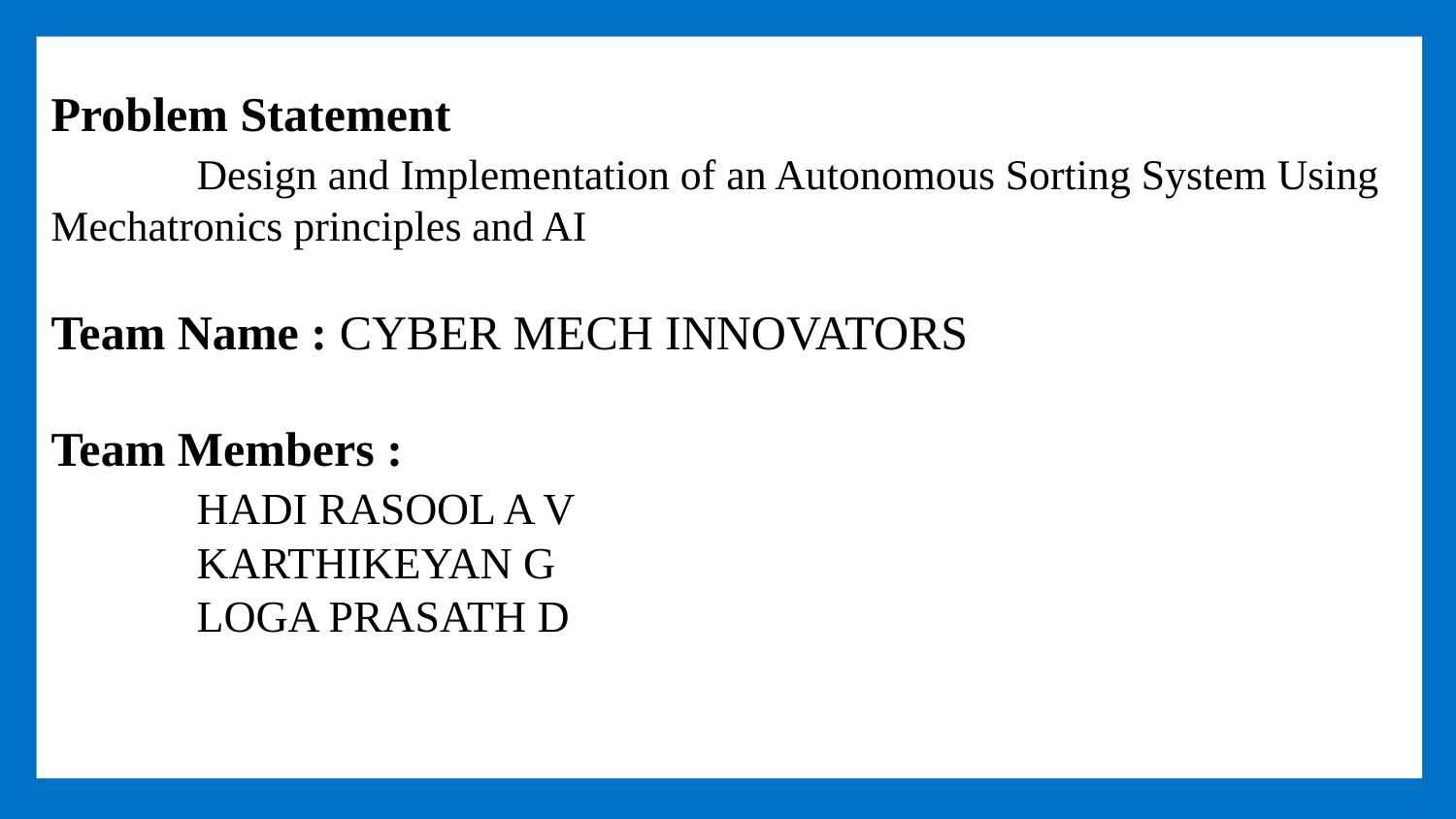

Problem Statement
	Design and Implementation of an Autonomous Sorting System Using
Mechatronics principles and AI

Team Name : CYBER MECH INNOVATORS

Team Members :
	HADI RASOOL A V
	KARTHIKEYAN G
	LOGA PRASATH D
#